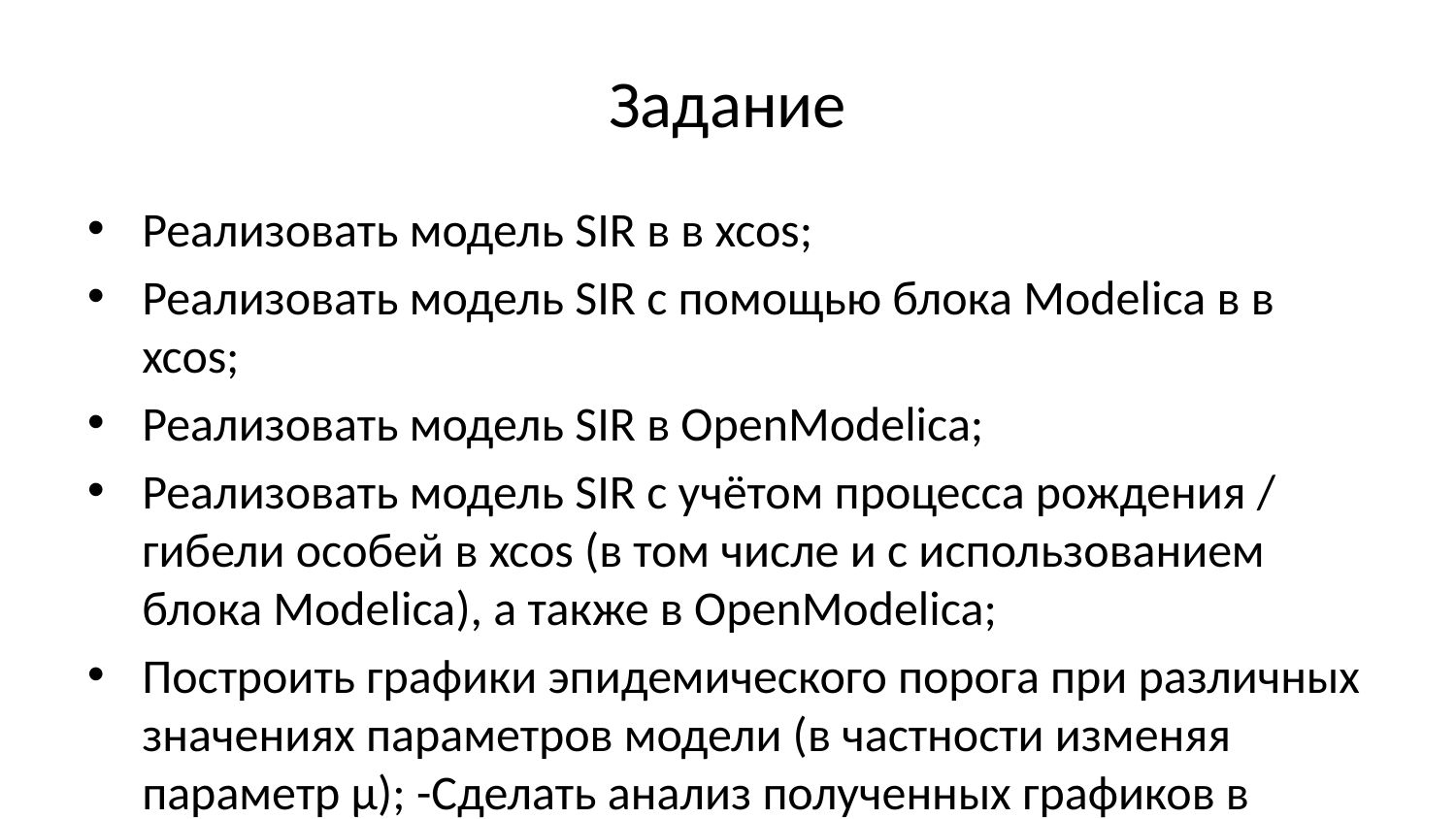

# Задание
Реализовать модель SIR в в xcos;
Реализовать модель SIR с помощью блока Modelica в в xcos;
Реализовать модель SIR в OpenModelica;
Реализовать модель SIR с учётом процесса рождения / гибели особей в xcos (в том числе и с использованием блока Modelica), а также в OpenModelica;
Построить графики эпидемического порога при различных значениях параметров модели (в частности изменяя параметр μ); -Сделать анализ полученных графиков в зависимости от выбранных значений параметров модели.